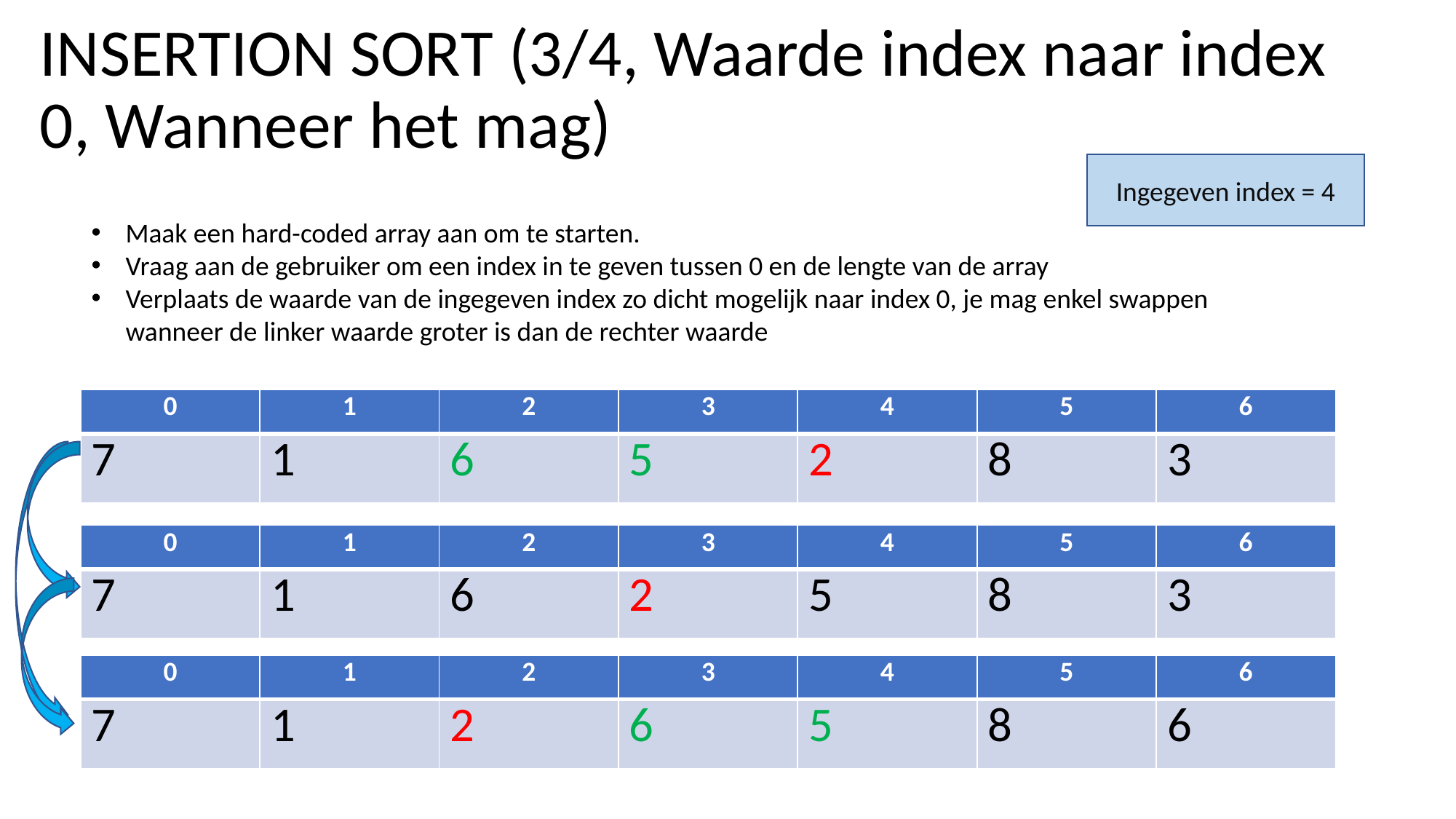

# INSERTION SORT (3/4, Waarde index naar index 0, Wanneer het mag)
Ingegeven index = 4
Maak een hard-coded array aan om te starten.
Vraag aan de gebruiker om een index in te geven tussen 0 en de lengte van de array
Verplaats de waarde van de ingegeven index zo dicht mogelijk naar index 0, je mag enkel swappen wanneer de linker waarde groter is dan de rechter waarde
| 0 | 1 | 2 | 3 | 4 | 5 | 6 |
| --- | --- | --- | --- | --- | --- | --- |
| 7 | 1 | 6 | 5 | 2 | 8 | 3 |

| 0 | 1 | 2 | 3 | 4 | 5 | 6 |
| --- | --- | --- | --- | --- | --- | --- |
| 7 | 1 | 6 | 2 | 5 | 8 | 3 |

| 0 | 1 | 2 | 3 | 4 | 5 | 6 |
| --- | --- | --- | --- | --- | --- | --- |
| 7 | 1 | 2 | 6 | 5 | 8 | 6 |